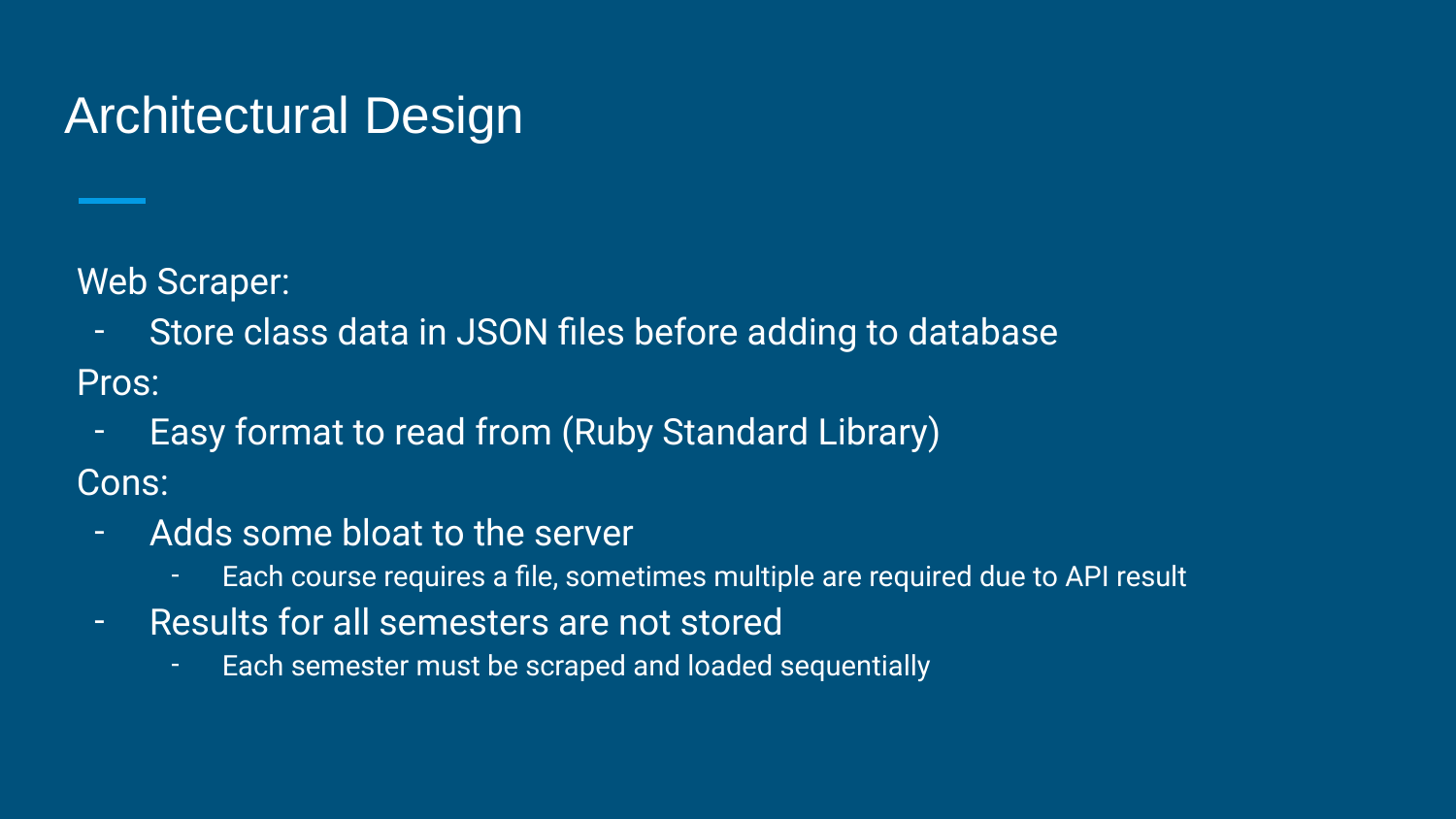

# Architectural Design
Web Scraper:
Store class data in JSON files before adding to database
Pros:
Easy format to read from (Ruby Standard Library)
Cons:
Adds some bloat to the server
Each course requires a file, sometimes multiple are required due to API result
Results for all semesters are not stored
Each semester must be scraped and loaded sequentially